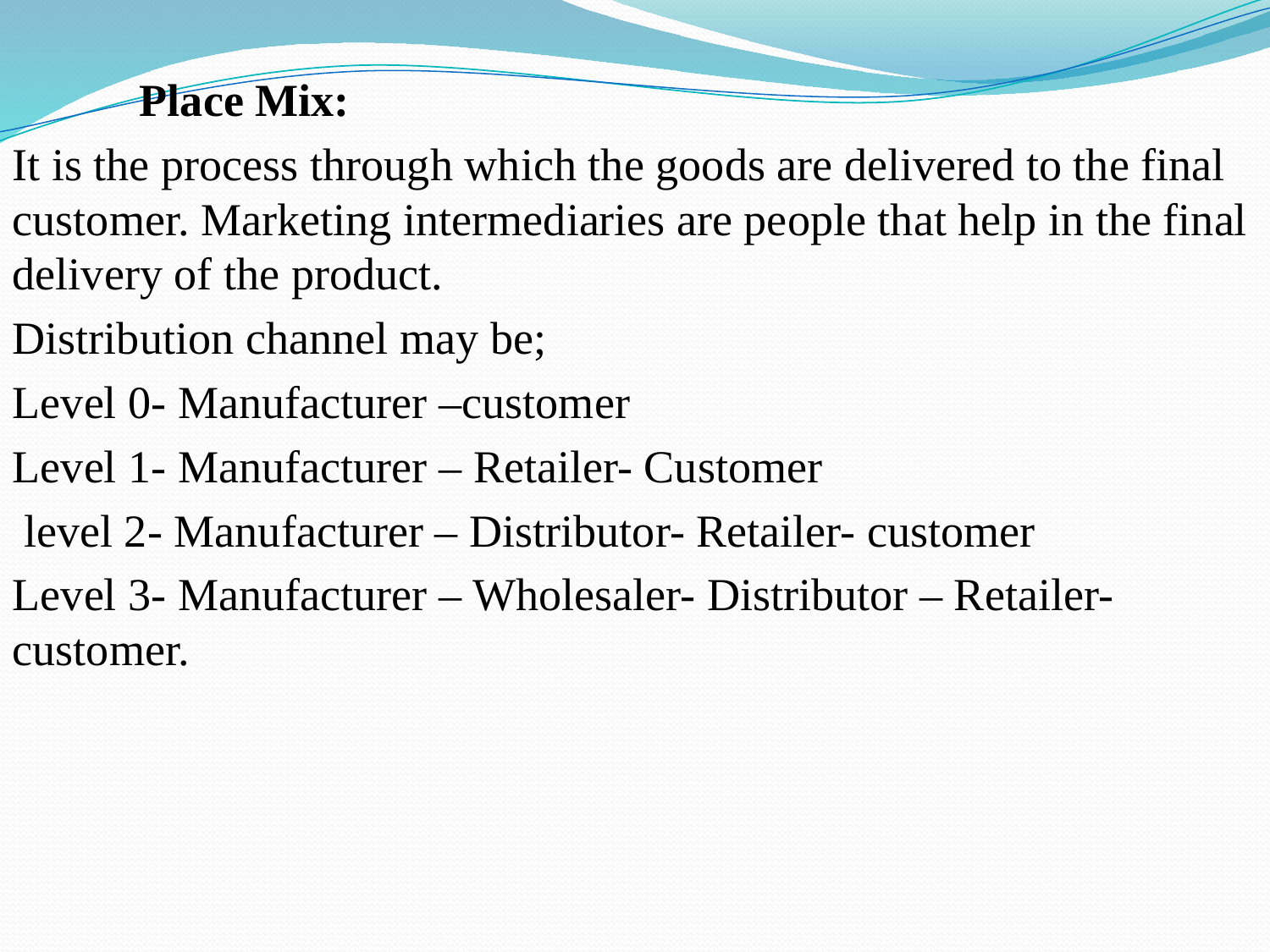

Place Mix:
It is the process through which the goods are delivered to the final customer. Marketing intermediaries are people that help in the final delivery of the product.
Distribution channel may be;
Level 0- Manufacturer –customer
Level 1- Manufacturer – Retailer- Customer
 level 2- Manufacturer – Distributor- Retailer- customer
Level 3- Manufacturer – Wholesaler- Distributor – Retailer- customer.